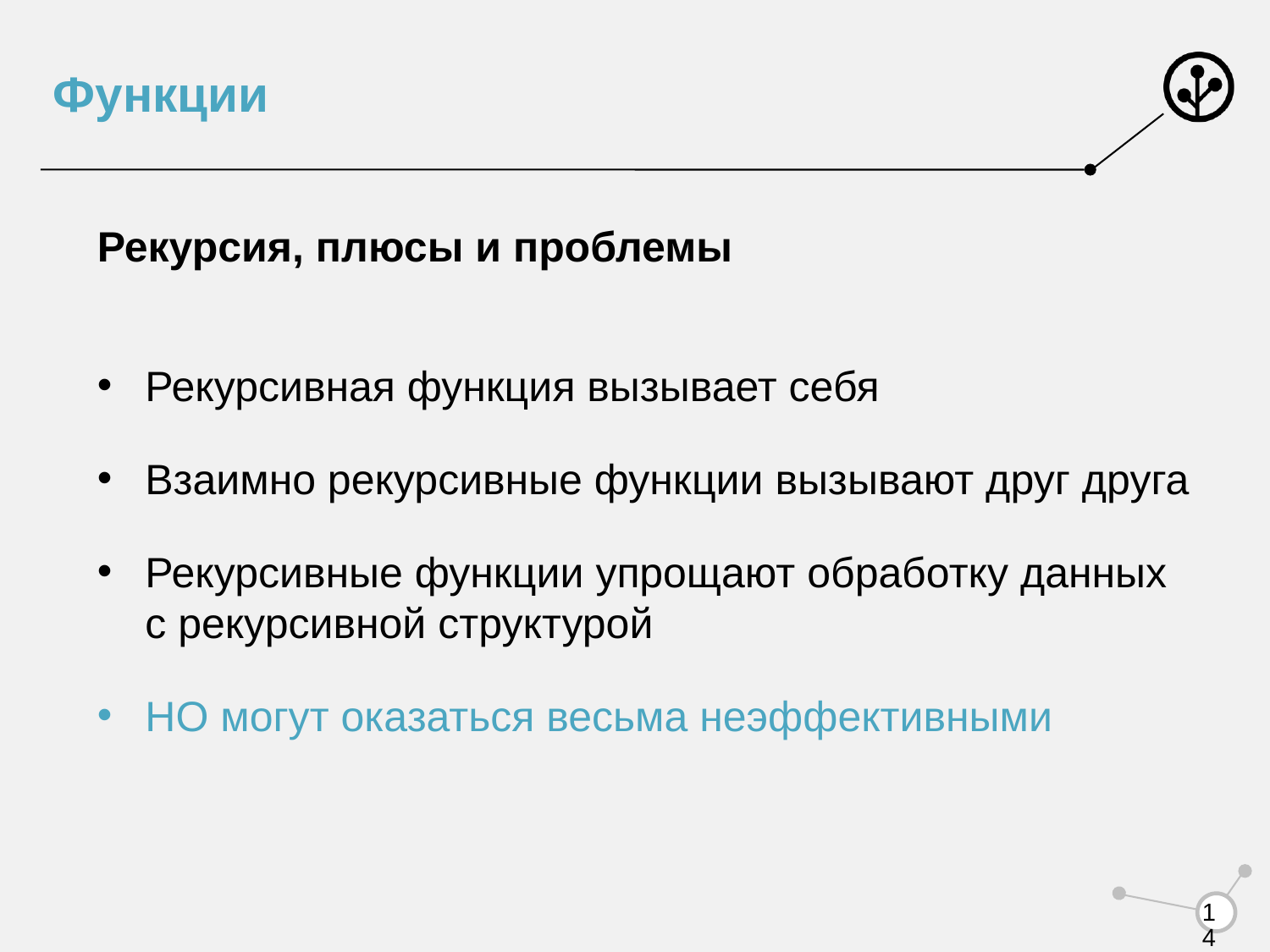

# Функции
Рекурсия, плюсы и проблемы
Рекурсивная функция вызывает себя
Взаимно рекурсивные функции вызывают друг друга
Рекурсивные функции упрощают обработку данных
с рекурсивной структурой
НО могут оказаться весьма неэффективными
14